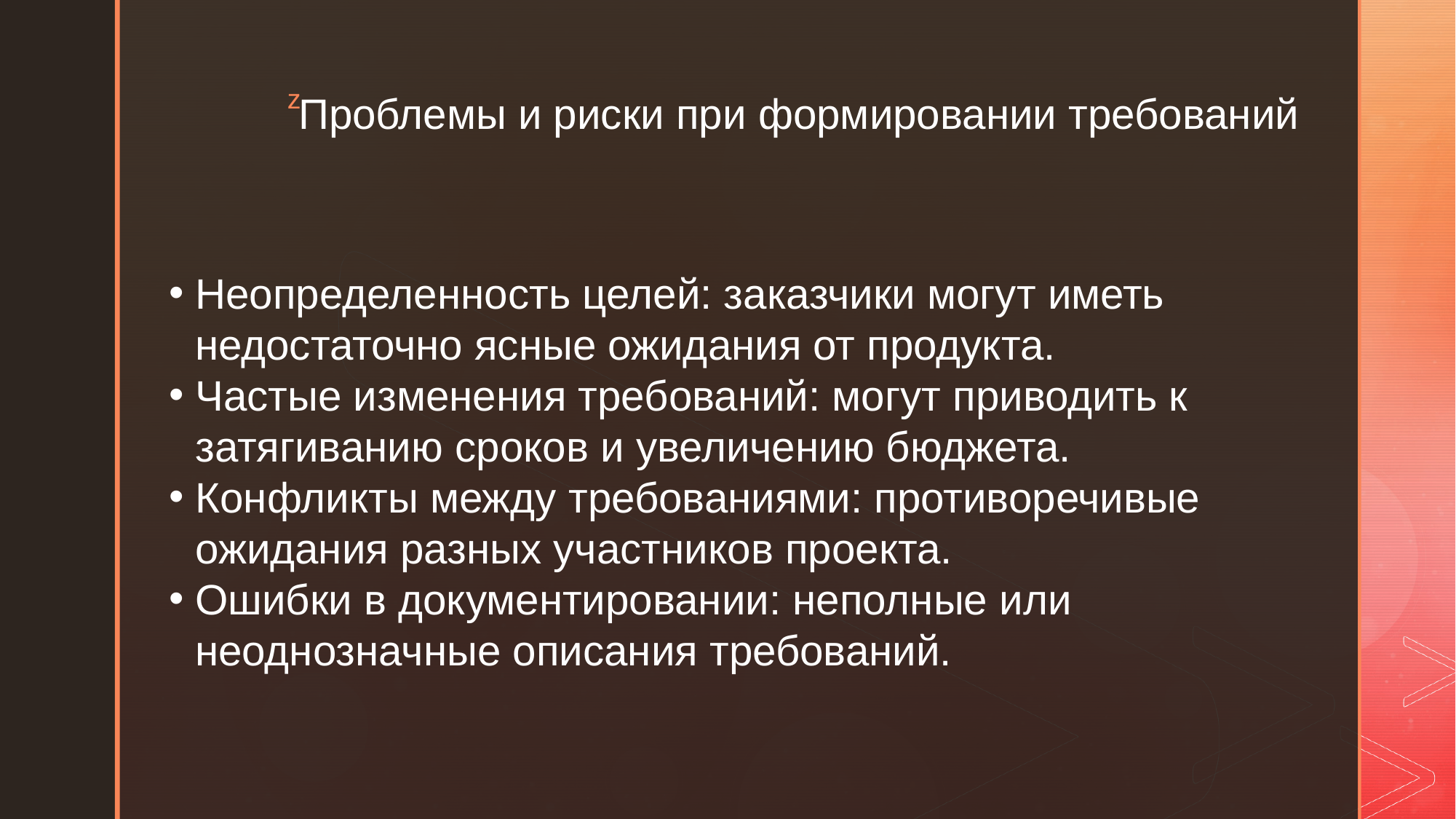

# Проблемы и риски при формировании требований
Неопределенность целей: заказчики могут иметь недостаточно ясные ожидания от продукта.
Частые изменения требований: могут приводить к затягиванию сроков и увеличению бюджета.
Конфликты между требованиями: противоречивые ожидания разных участников проекта.
Ошибки в документировании: неполные или неоднозначные описания требований.